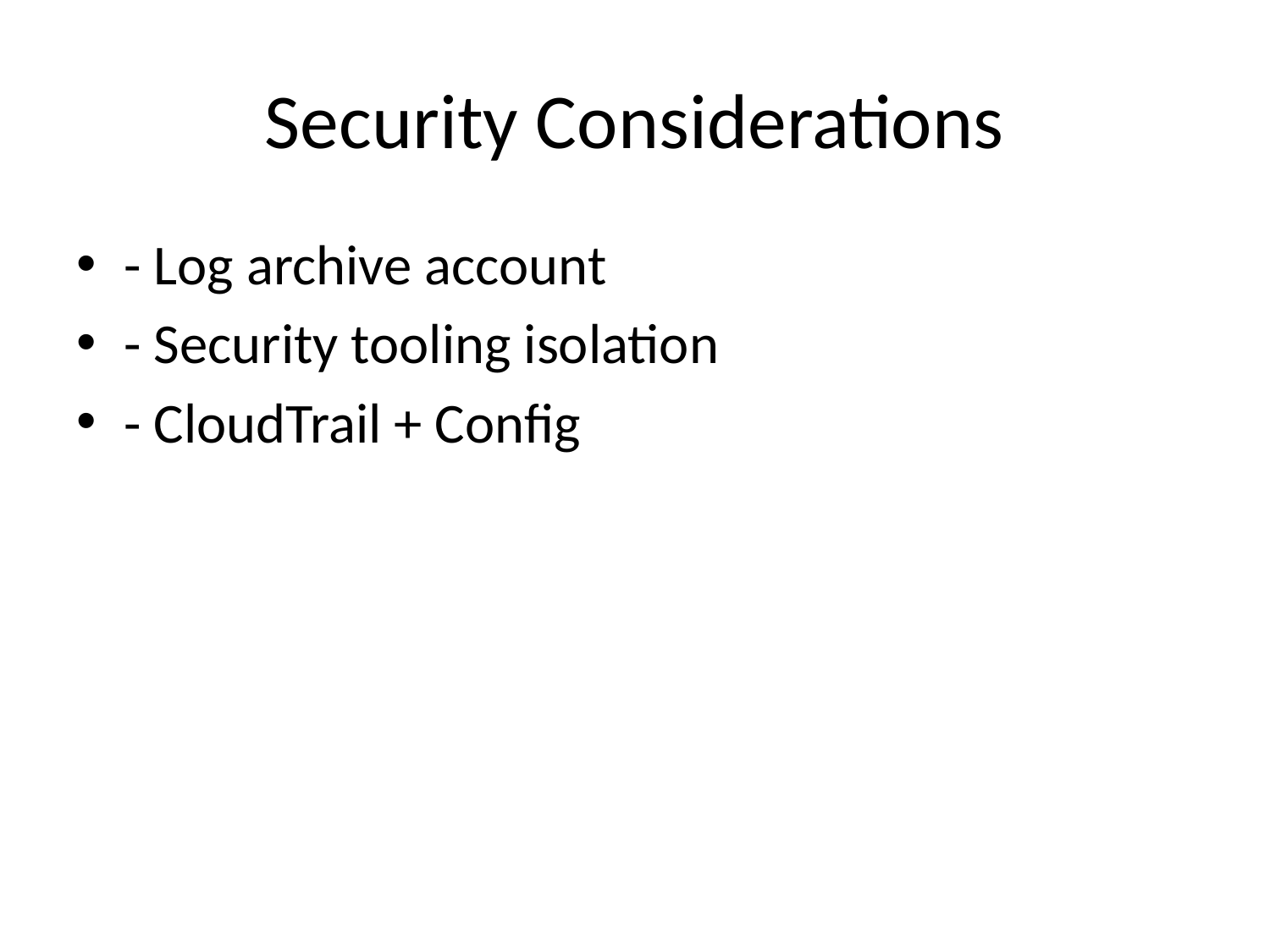

# Security Considerations
- Log archive account
- Security tooling isolation
- CloudTrail + Config